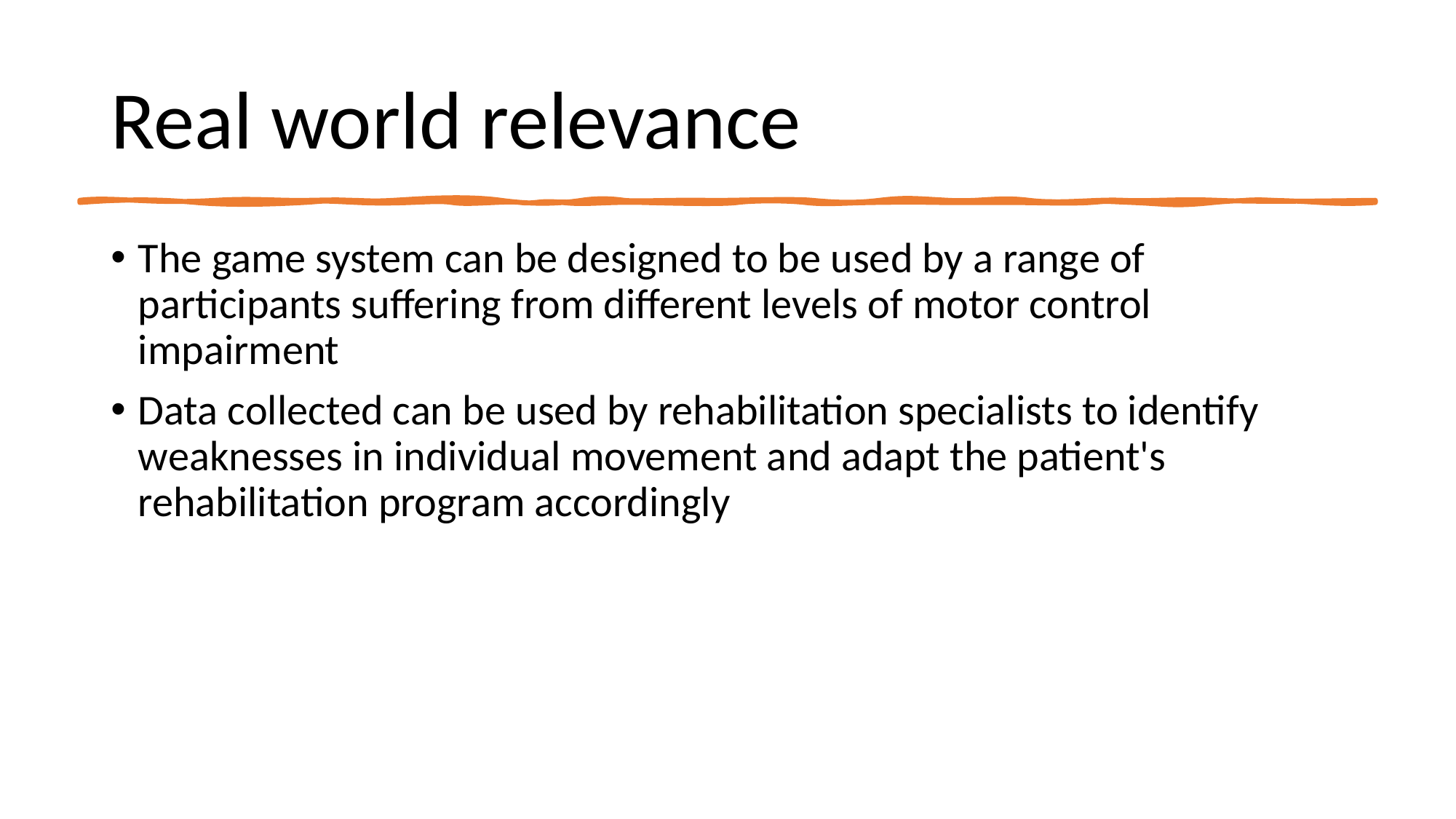

# Real world relevance

The game system can be designed to be used by a range of participants suffering from different levels of motor control impairment
Data collected can be used by rehabilitation specialists to identify weaknesses in individual movement and adapt the patient's rehabilitation program accordingly